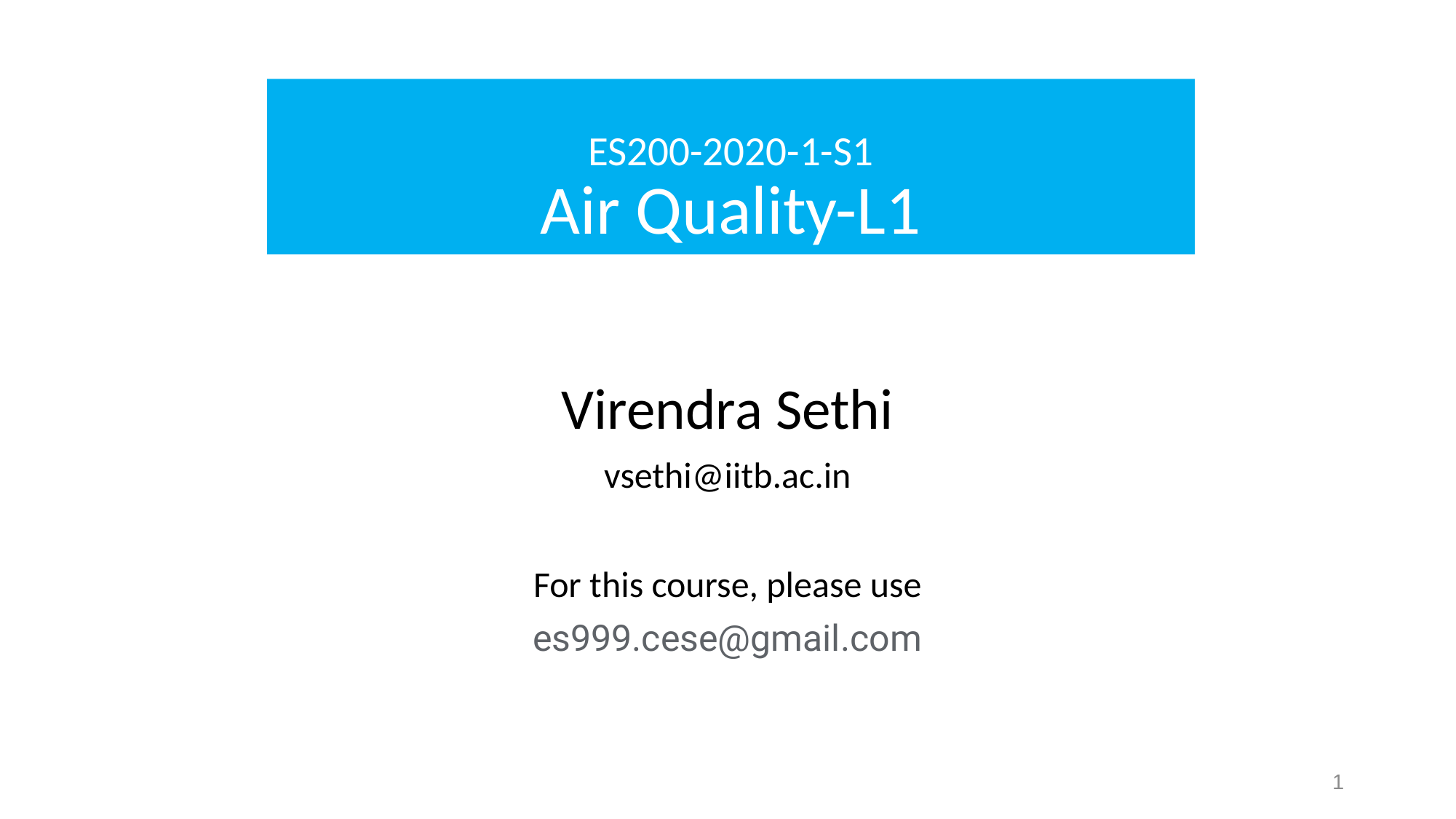

# ES200-2020-1-S1 Air Quality-L1
Virendra Sethi
vsethi@iitb.ac.in

For this course, please use
es999.cese@gmail.com
1